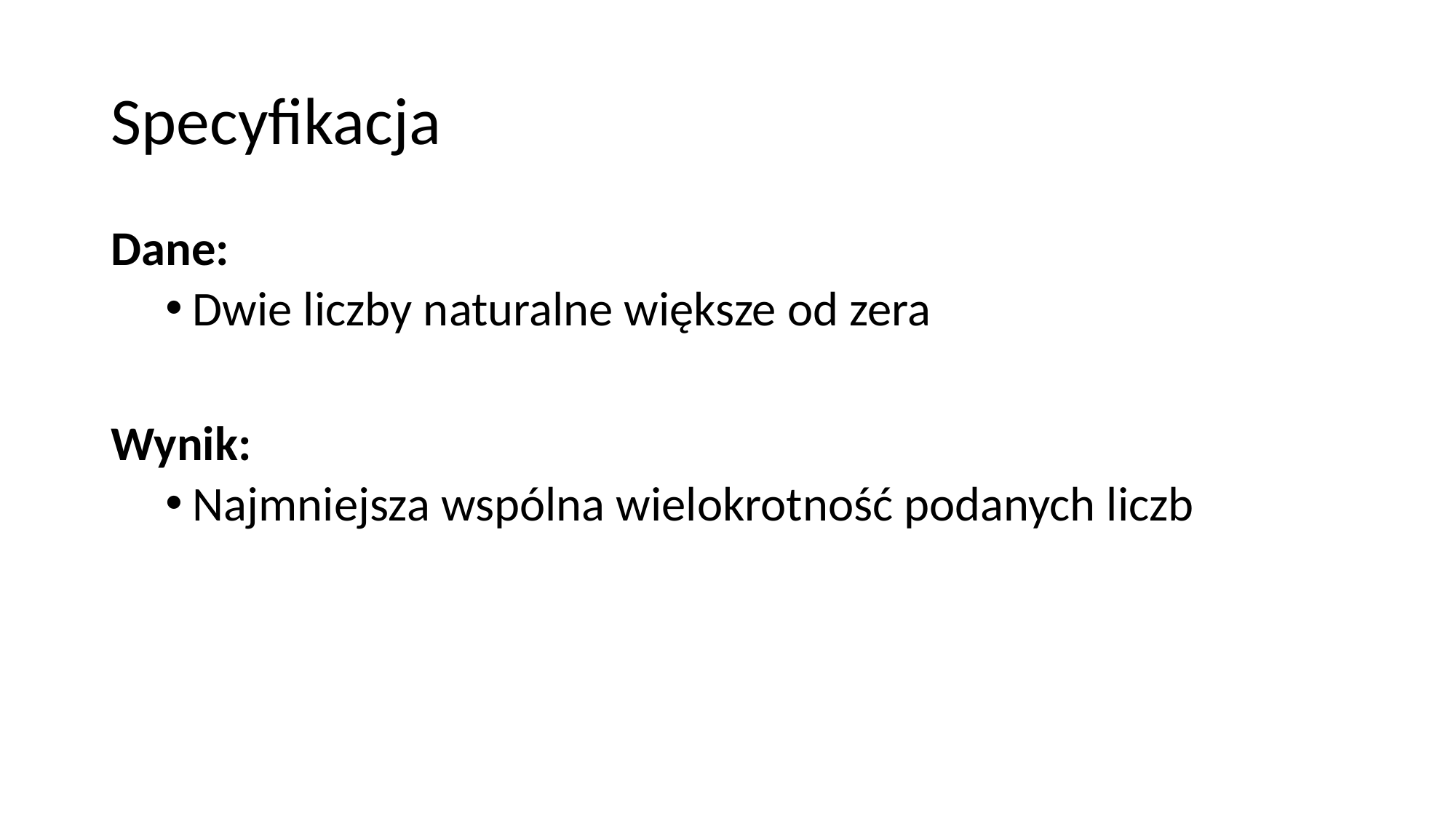

# Specyfikacja
Dane:
Dwie liczby naturalne większe od zera

Wynik:
Najmniejsza wspólna wielokrotność podanych liczb